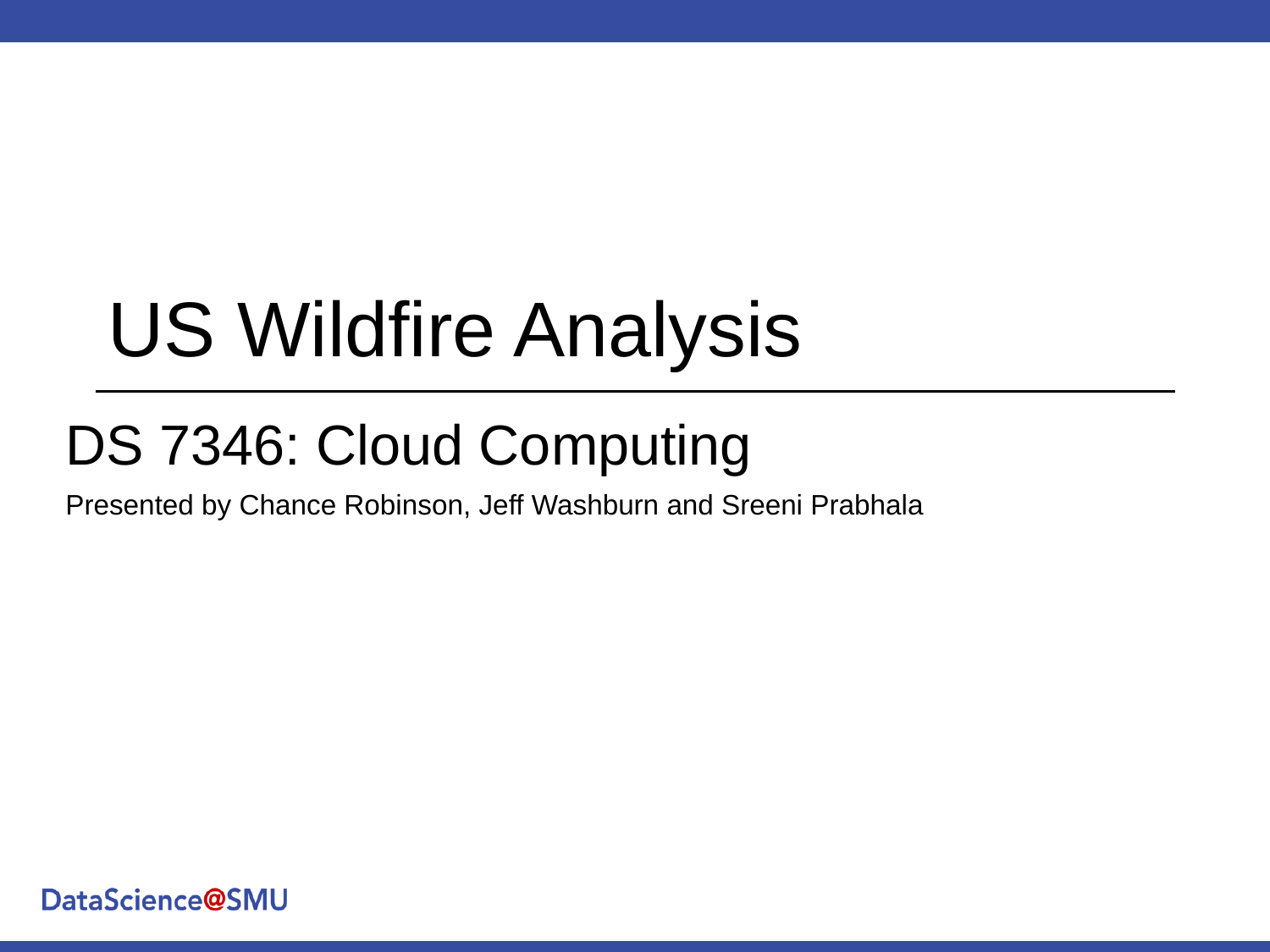

# US Wildfire Analysis
DS 7346: Cloud Computing
Presented by Chance Robinson, Jeff Washburn and Sreeni Prabhala